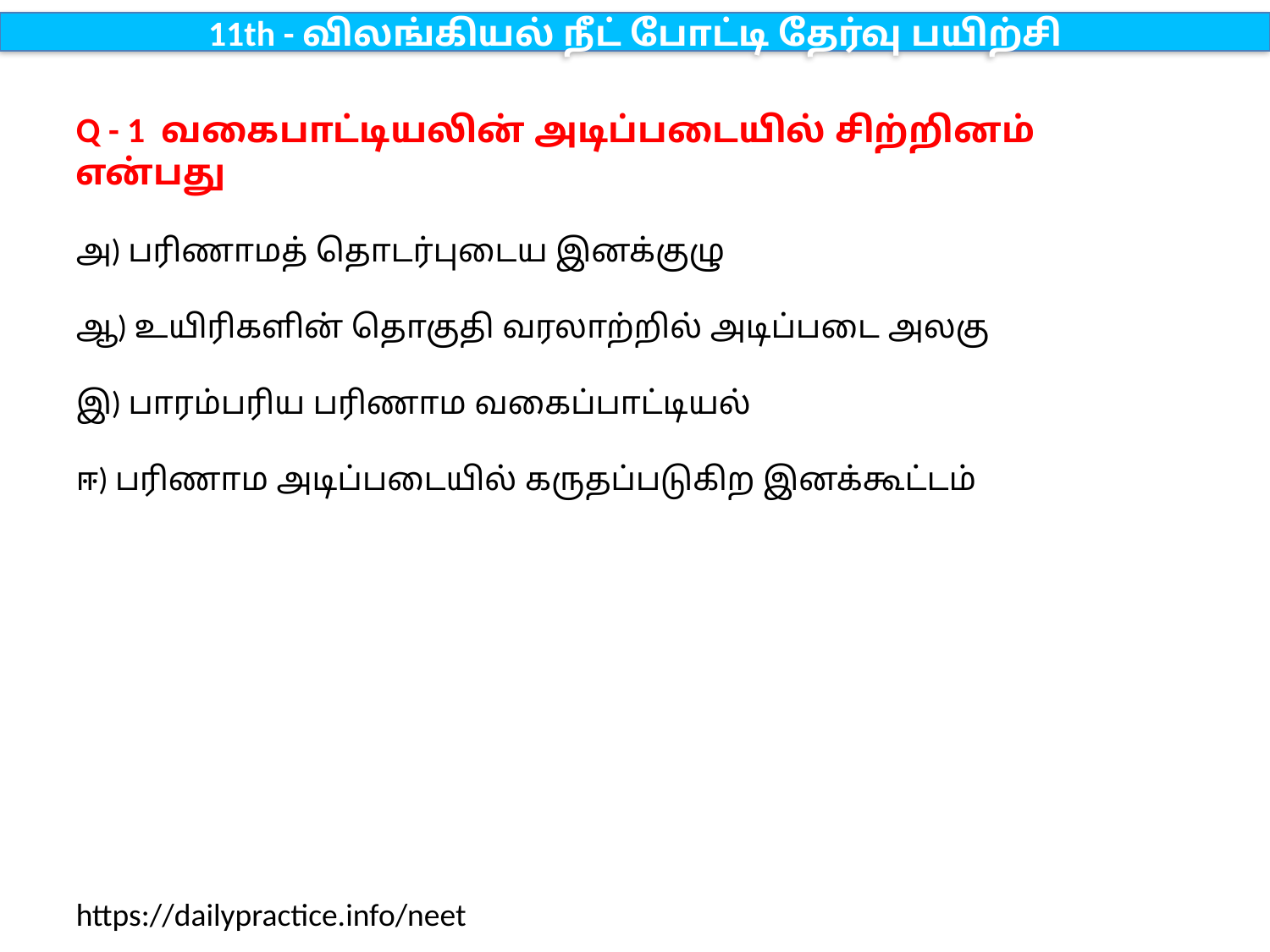

11th - விலங்கியல் நீட் போட்டி தேர்வு பயிற்சி

Q - 1  வகைபாட்டியலின் அடிப்படையில் சிற்றினம் என்பது

அ) பரிணாமத் தொடர்புடைய இனக்குழு

ஆ) உயிரிகளின் தொகுதி வரலாற்றில் அடிப்படை அலகு

இ) பாரம்பரிய பரிணாம வகைப்பாட்டியல்

ஈ) பரிணாம அடிப்படையில் கருதப்படுகிற இனக்கூட்டம்
https://dailypractice.info/neet